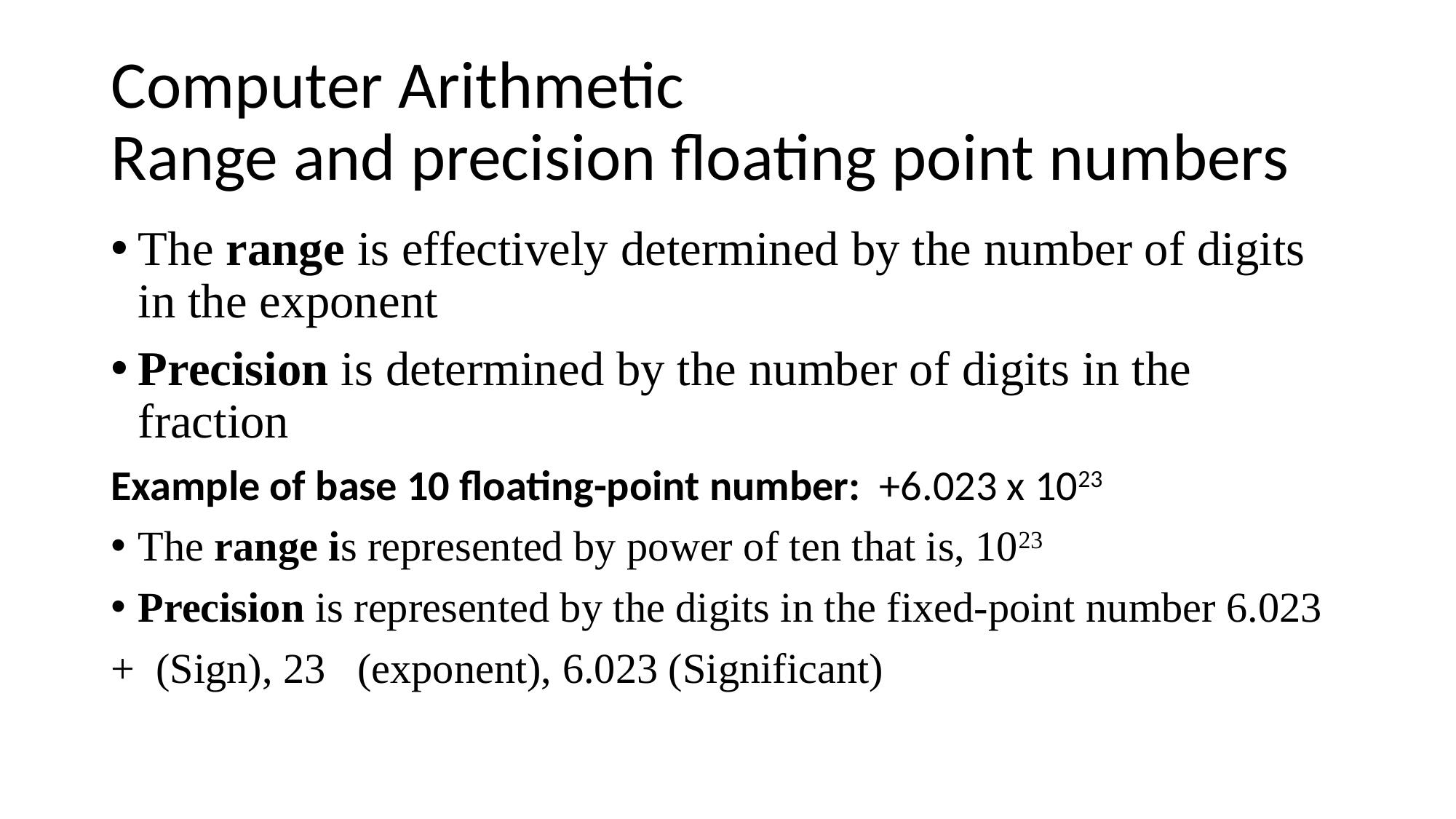

# Computer Arithmetic Range and precision floating point numbers
The range is effectively determined by the number of digits in the exponent
Precision is determined by the number of digits in the fraction
Example of base 10 floating-point number:  +6.023 x 1023
The range is represented by power of ten that is, 1023
Precision is represented by the digits in the fixed-point number 6.023
+  (Sign), 23   (exponent), 6.023 (Significant)